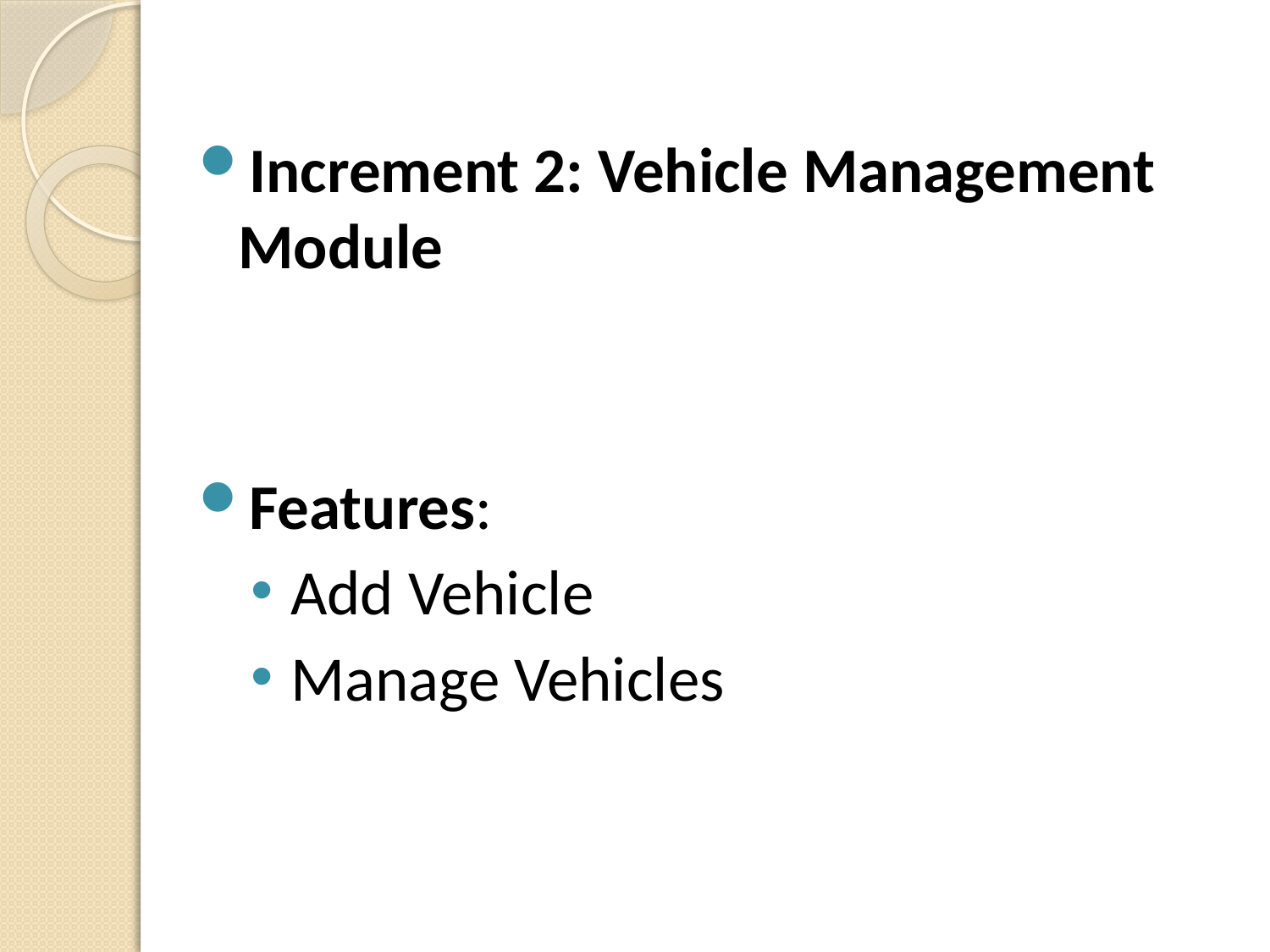

Increment 2: Vehicle Management Module

Features:
Add Vehicle
Manage Vehicles